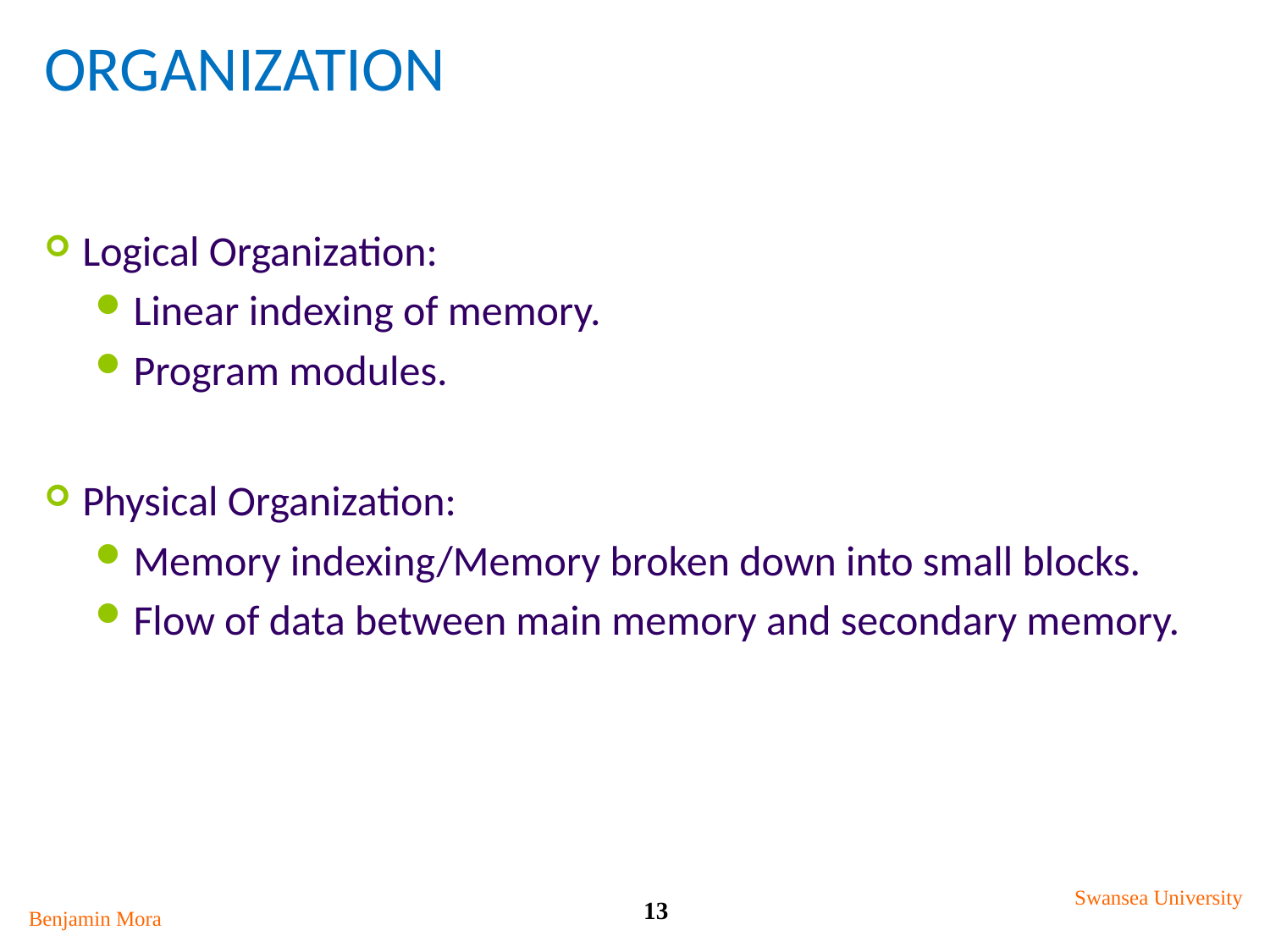

# Organization

Logical Organization:
Linear indexing of memory.
Program modules.

Physical Organization:
Memory indexing/Memory broken down into small blocks.
Flow of data between main memory and secondary memory.
Swansea University
13
Benjamin Mora